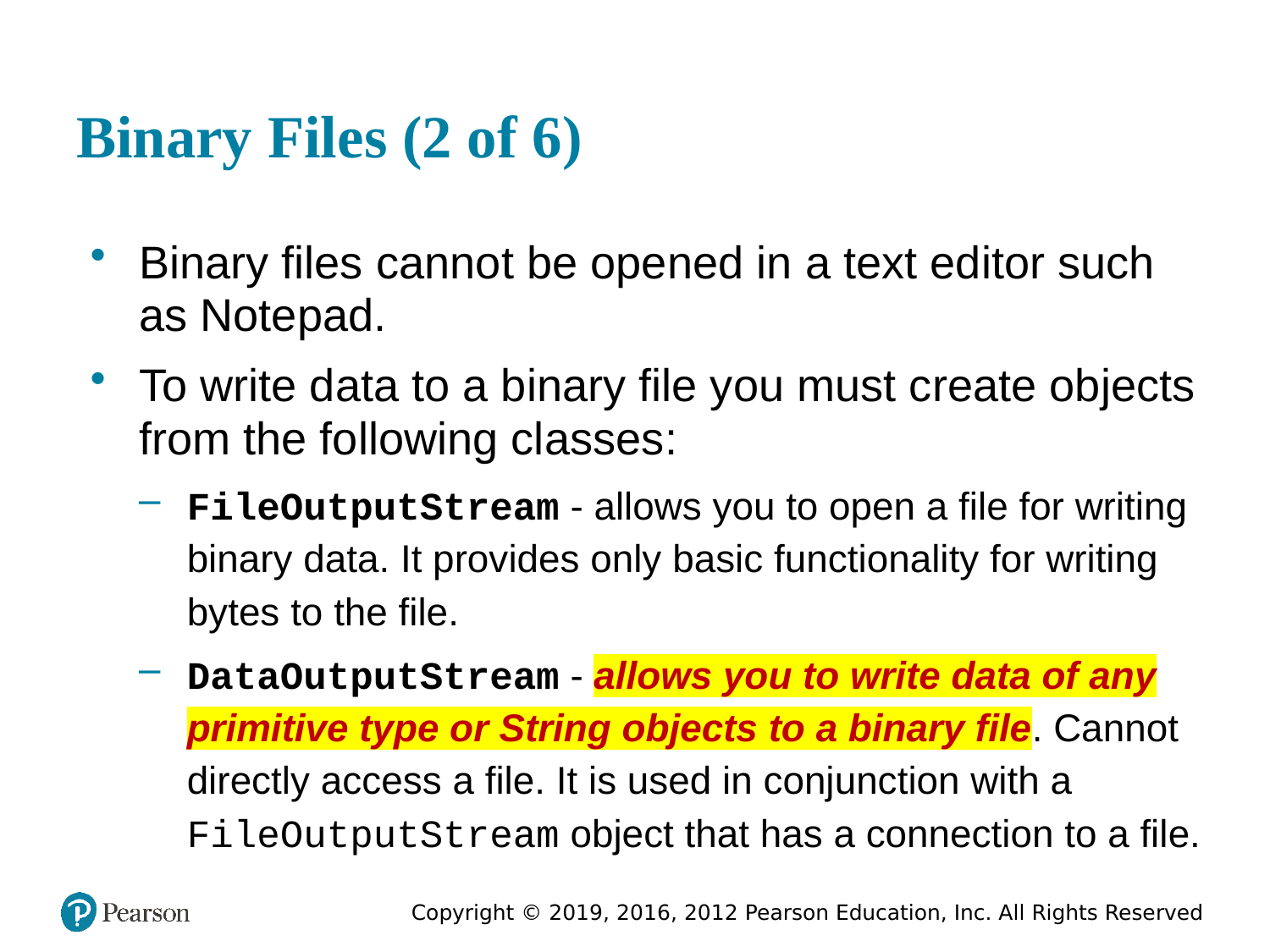

# Binary Files (2 of 6)
Binary files cannot be opened in a text editor such as Notepad.
To write data to a binary file you must create objects from the following classes:
FileOutputStream - allows you to open a file for writing binary data. It provides only basic functionality for writing bytes to the file.
DataOutputStream - allows you to write data of any primitive type or String objects to a binary file. Cannot directly access a file. It is used in conjunction with a FileOutputStream object that has a connection to a file.